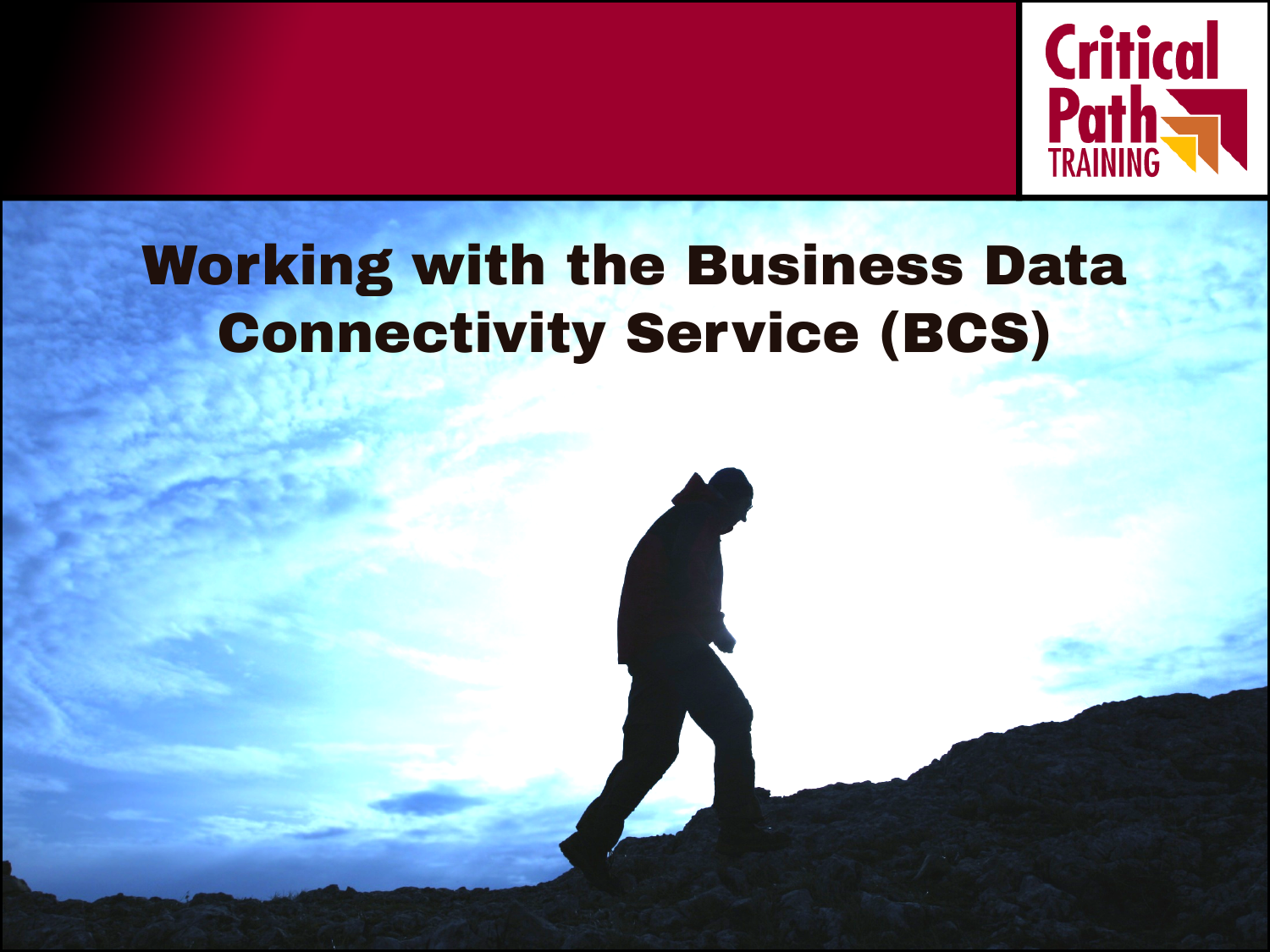

# Working with the Business Data Connectivity Service (BCS)